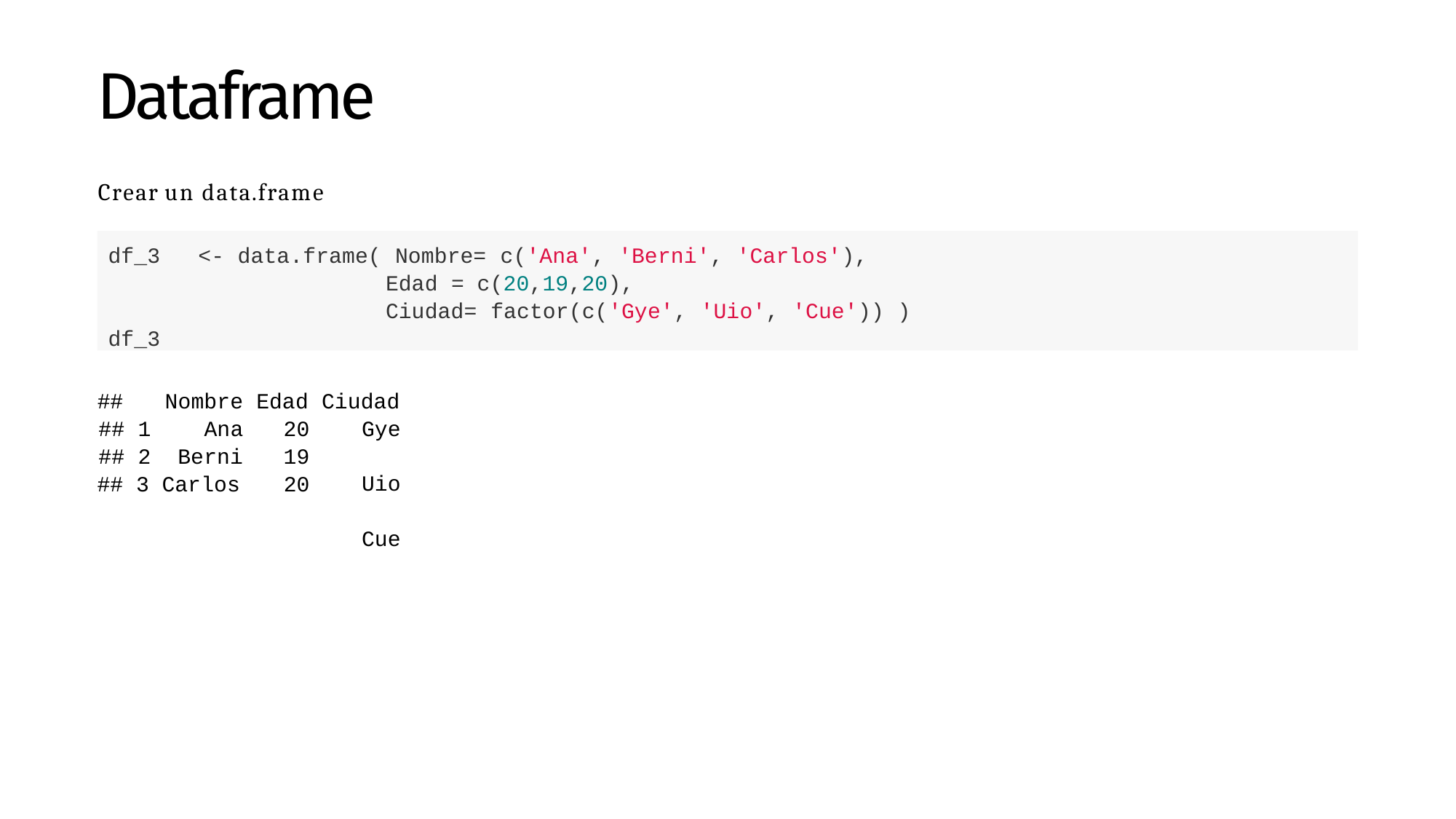

Dataframe
Crear un data.frame
df_3	<- data.frame( Nombre= c('Ana', 'Berni', 'Carlos'),
Edad = c(20,19,20),
Ciudad= factor(c('Gye', 'Uio', 'Cue')) )
df_3
##	Nombre Edad Ciudad
## 1	Ana	20
## 2	Berni	19
20
Gye  Uio  Cue
## 3 Carlos